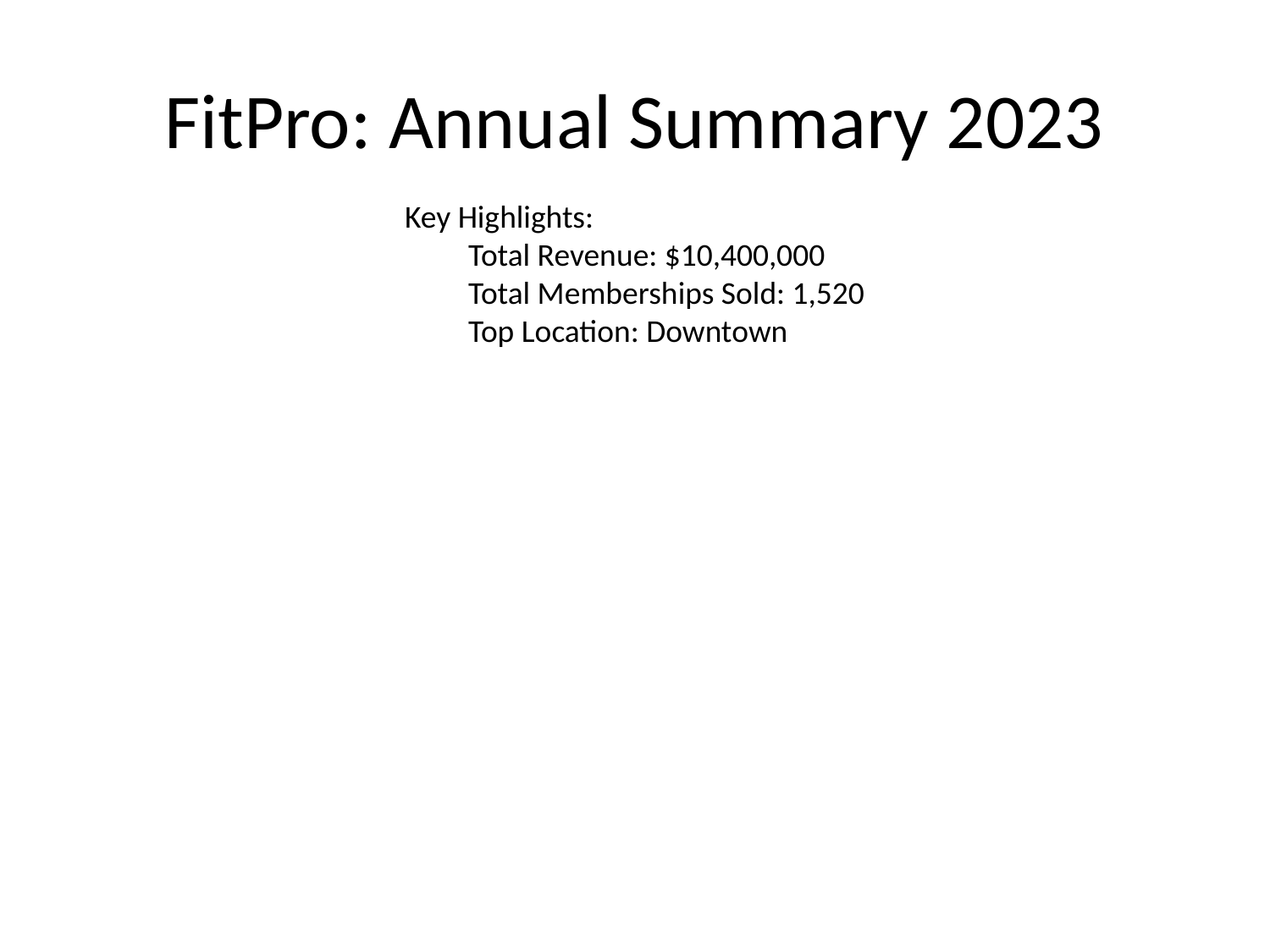

# FitPro: Annual Summary 2023
Key Highlights:
Total Revenue: $10,400,000
Total Memberships Sold: 1,520
Top Location: Downtown